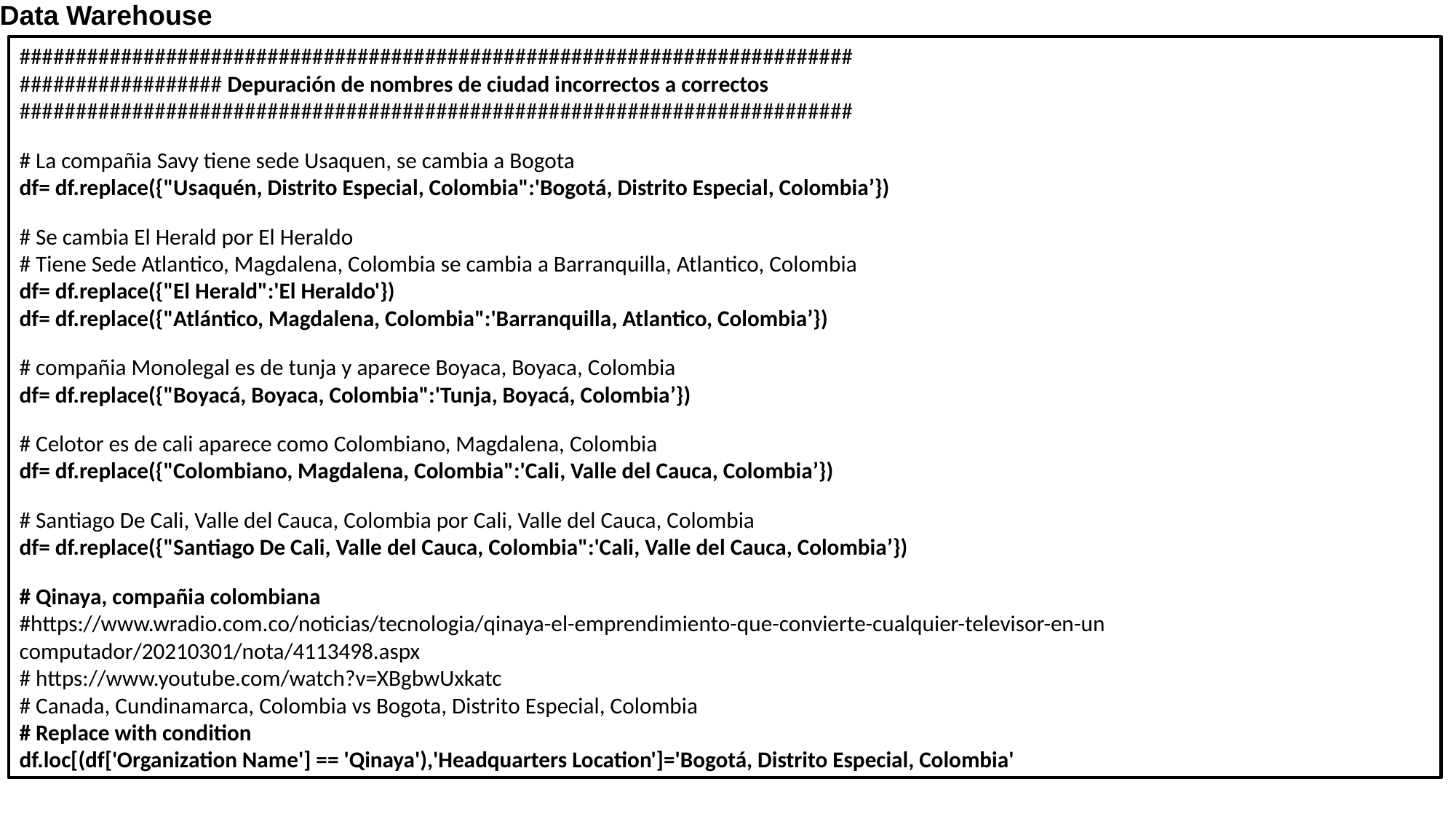

Data Warehouse
##########################################################################
################## Depuración de nombres de ciudad incorrectos a correctos
##########################################################################

# La compañia Savy tiene sede Usaquen, se cambia a Bogota
df= df.replace({"Usaquén, Distrito Especial, Colombia":'Bogotá, Distrito Especial, Colombia’})

# Se cambia El Herald por El Heraldo
# Tiene Sede Atlantico, Magdalena, Colombia se cambia a Barranquilla, Atlantico, Colombia
df= df.replace({"El Herald":'El Heraldo'})
df= df.replace({"Atlántico, Magdalena, Colombia":'Barranquilla, Atlantico, Colombia’})

# compañia Monolegal es de tunja y aparece Boyaca, Boyaca, Colombia
df= df.replace({"Boyacá, Boyaca, Colombia":'Tunja, Boyacá, Colombia’})

# Celotor es de cali aparece como Colombiano, Magdalena, Colombia
df= df.replace({"Colombiano, Magdalena, Colombia":'Cali, Valle del Cauca, Colombia’})

# Santiago De Cali, Valle del Cauca, Colombia por Cali, Valle del Cauca, Colombia
df= df.replace({"Santiago De Cali, Valle del Cauca, Colombia":'Cali, Valle del Cauca, Colombia’})

# Qinaya, compañia colombiana
#https://www.wradio.com.co/noticias/tecnologia/qinaya-el-emprendimiento-que-convierte-cualquier-televisor-en-un computador/20210301/nota/4113498.aspx
# https://www.youtube.com/watch?v=XBgbwUxkatc
# Canada, Cundinamarca, Colombia vs Bogota, Distrito Especial, Colombia
# Replace with condition
df.loc[(df['Organization Name'] == 'Qinaya'),'Headquarters Location']='Bogotá, Distrito Especial, Colombia'